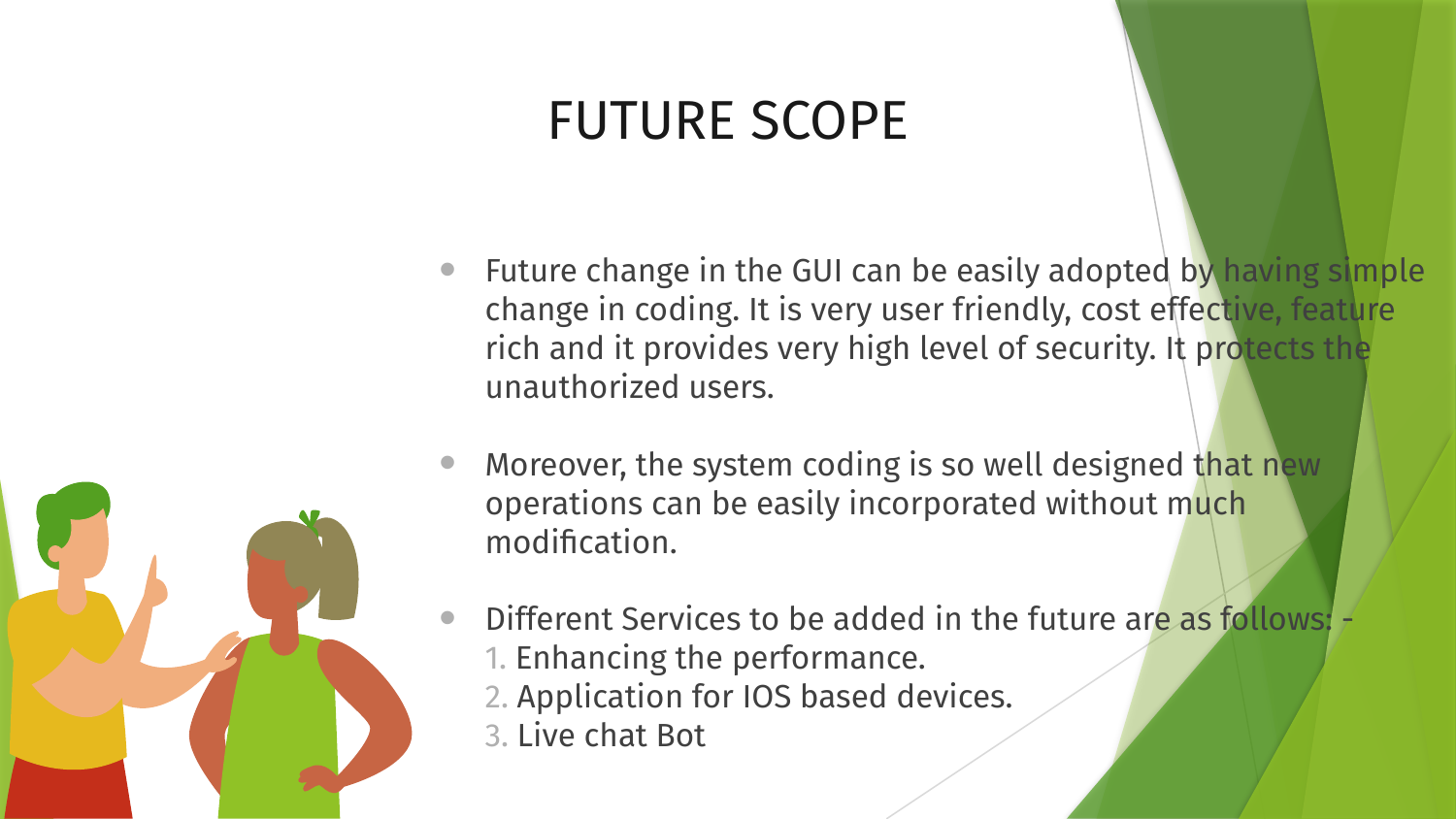

# FUTURE SCOPE
Future change in the GUI can be easily adopted by having simple change in coding. It is very user friendly, cost effective, feature rich and it provides very high level of security. It protects the unauthorized users.
Moreover, the system coding is so well designed that new operations can be easily incorporated without much modification.
Different Services to be added in the future are as follows: -
1. Enhancing the performance.
2. Application for IOS based devices.
3. Live chat Bot